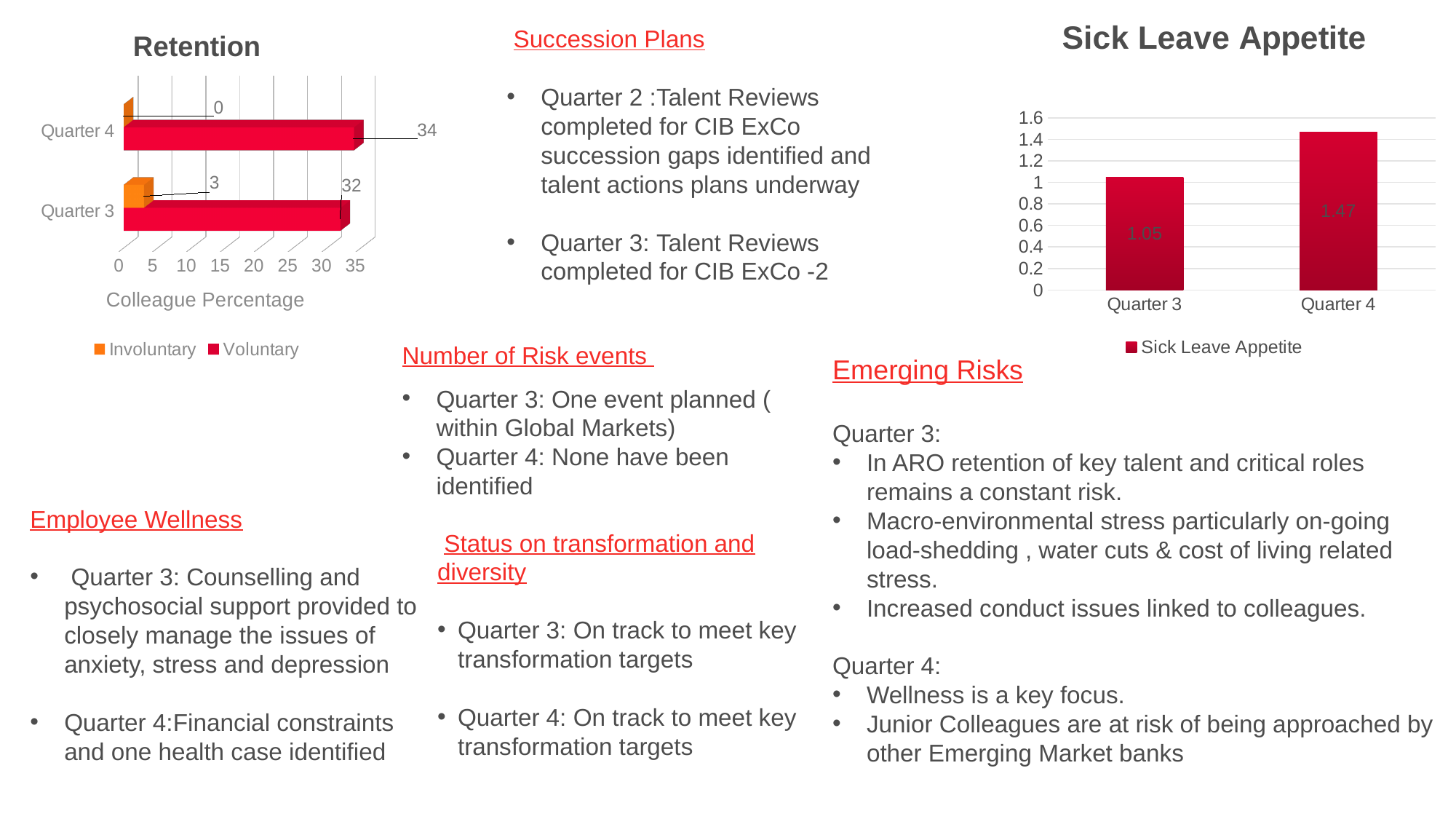

### Chart:

| Category | Sick Leave Appetite |
|---|---|
| Quarter 3 | 1.05 |
| Quarter 4 | 1.47 |

[unsupported chart]

 Succession Plans

Quarter 2 :Talent Reviews completed for CIB ExCo succession gaps identified and talent actions plans underway

Quarter 3: Talent Reviews completed for CIB ExCo -2
Number of Risk events

Quarter 3: One event planned ( within Global Markets)
Quarter 4: None have been identified

Emerging Risks

Quarter 3:
In ARO retention of key talent and critical roles remains a constant risk.
Macro-environmental stress particularly on-going load-shedding , water cuts & cost of living related stress.
Increased conduct issues linked to colleagues.

Quarter 4:
Wellness is a key focus.
Junior Colleagues are at risk of being approached by other Emerging Market banks

Employee Wellness

 Quarter 3: Counselling and psychosocial support provided to closely manage the issues of anxiety, stress and depression

Quarter 4:Financial constraints and one health case identified

 Status on transformation and diversity

Quarter 3: On track to meet key transformation targets

Quarter 4: On track to meet key transformation targets